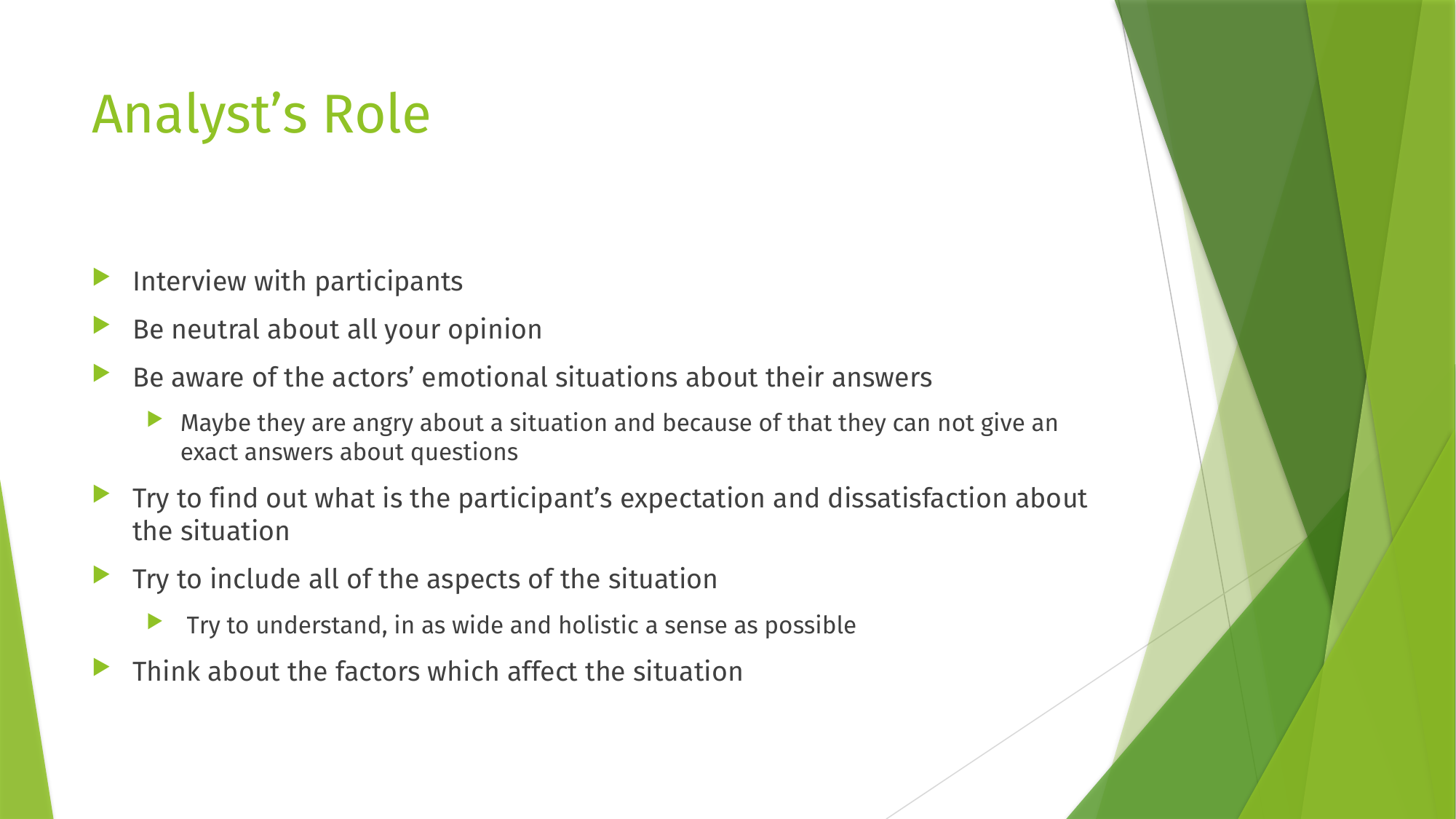

# Analyst’s Role
Interview with participants
Be neutral about all your opinion
Be aware of the actors’ emotional situations about their answers
Maybe they are angry about a situation and because of that they can not give an exact answers about questions
Try to find out what is the participant’s expectation and dissatisfaction about the situation
Try to include all of the aspects of the situation
 Try to understand, in as wide and holistic a sense as possible
Think about the factors which affect the situation